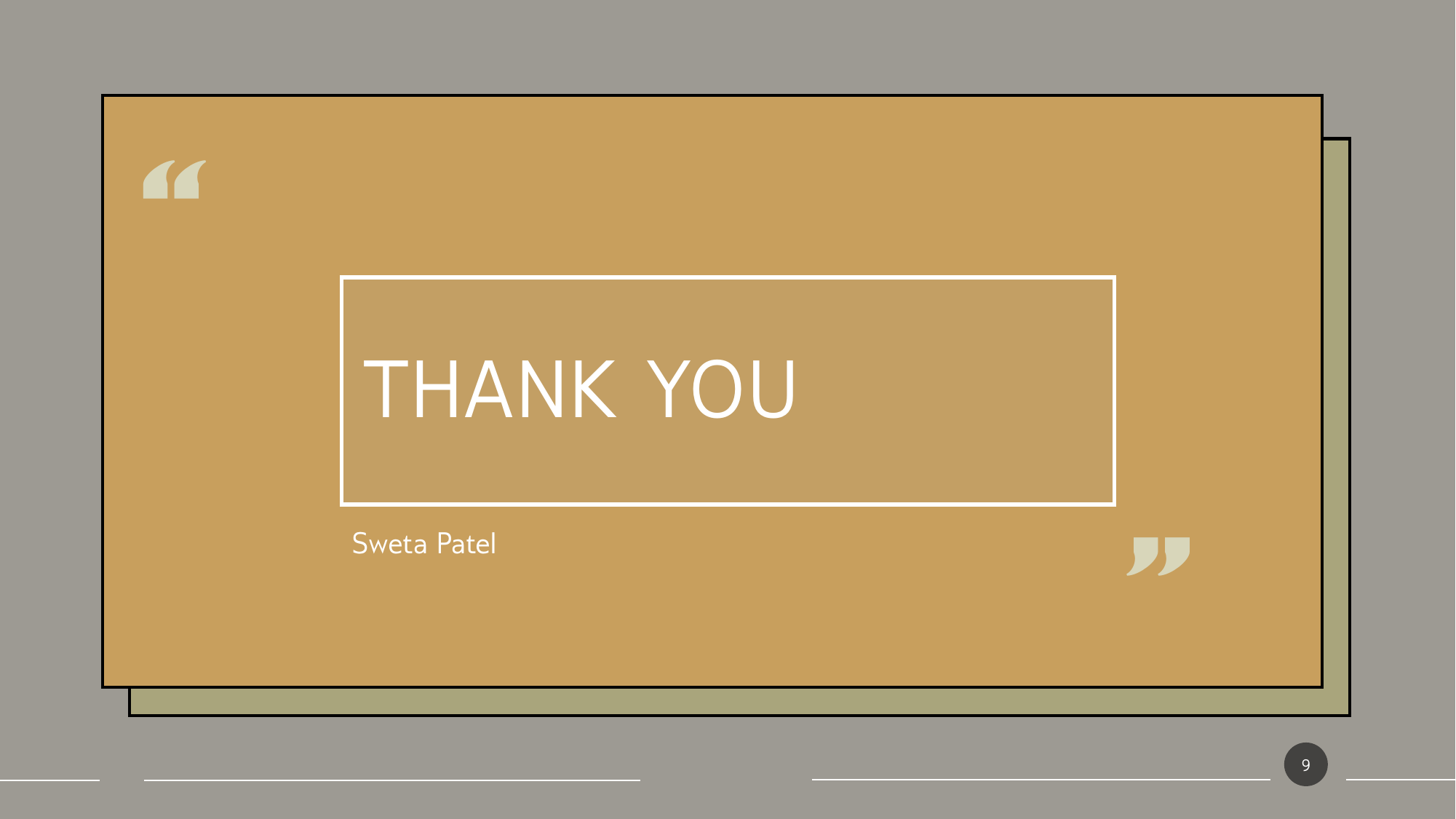

“
# Thank you
”
Sweta Patel

9